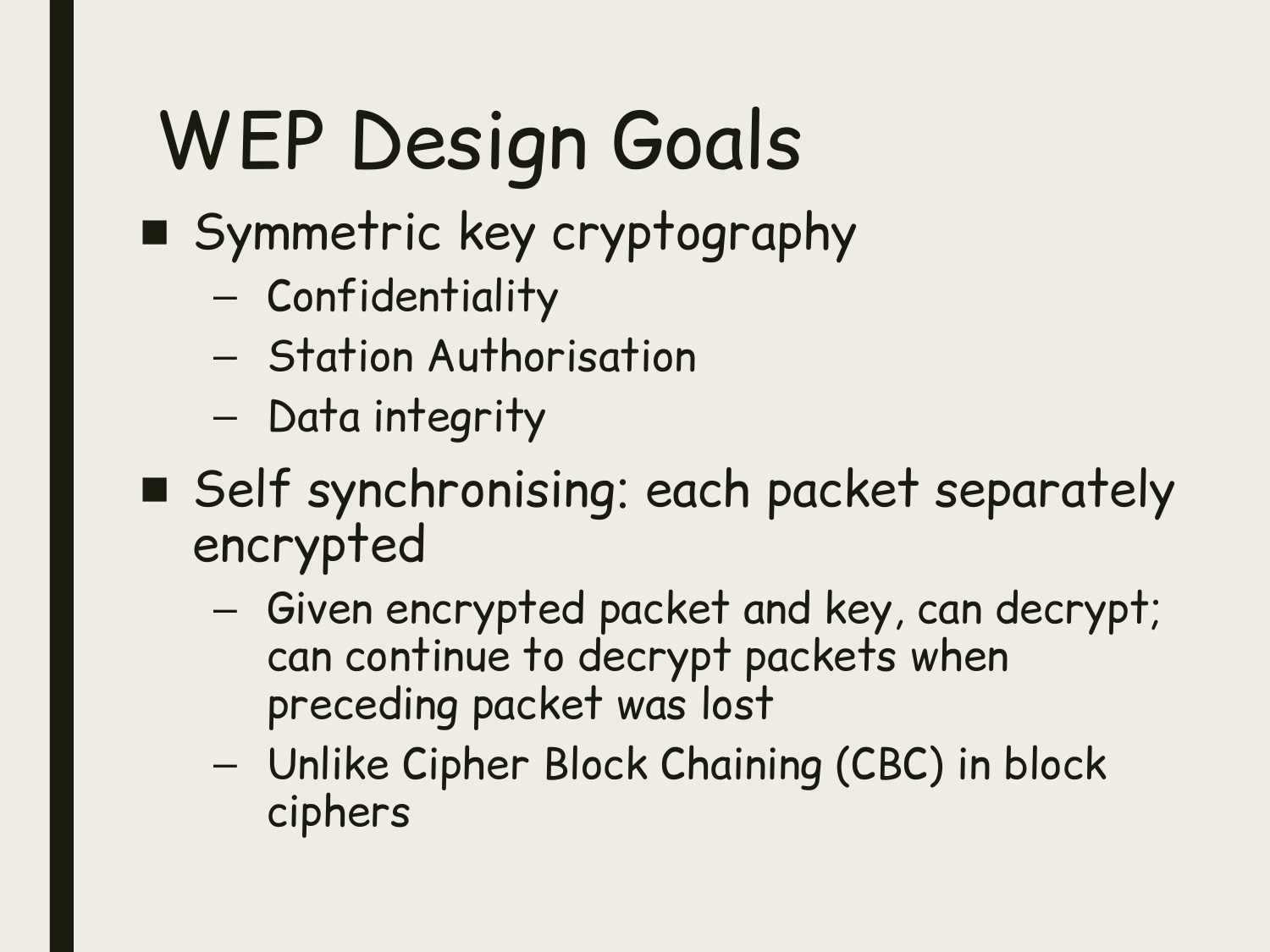

# WEP Design Goals
Symmetric key cryptography
Confidentiality
Station Authorisation
Data integrity
Self synchronising: each packet separately encrypted
Given encrypted packet and key, can decrypt; can continue to decrypt packets when preceding packet was lost
Unlike Cipher Block Chaining (CBC) in block ciphers